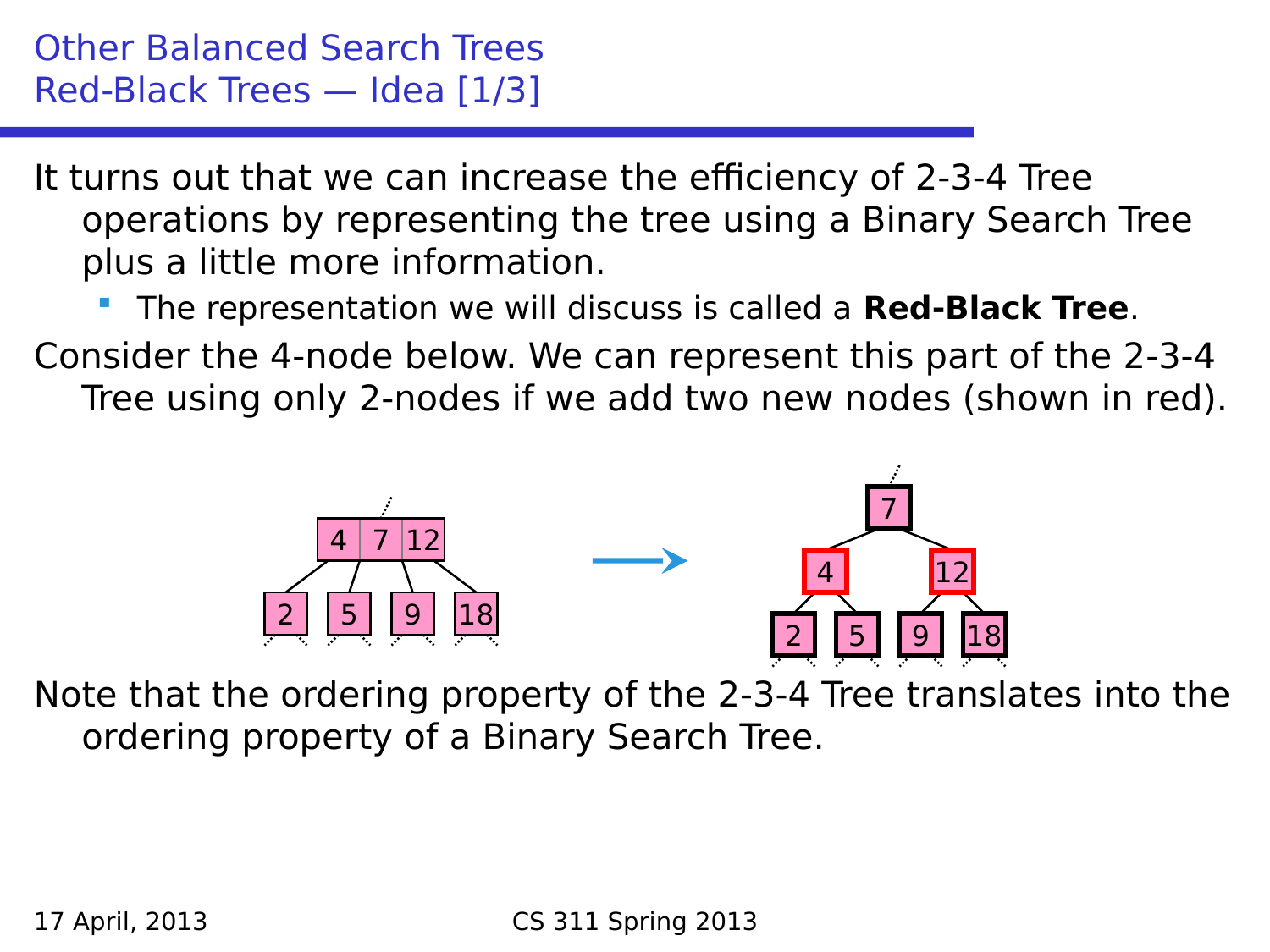

# Other Balanced Search Trees Red-Black Trees — Idea [1/3]
It turns out that we can increase the efficiency of 2-3-4 Tree operations by representing the tree using a Binary Search Tree plus a little more information.
The representation we will discuss is called a Red-Black Tree.
Consider the 4-node below. We can represent this part of the 2-3-4 Tree using only 2-nodes if we add two new nodes (shown in red).

Note that the ordering property of the 2-3-4 Tree translates into the ordering property of a Binary Search Tree.

7

4

7
12

4
12

2
5
9
18

2
5
9
18

17 April, 2013
CS 311 Spring 2013